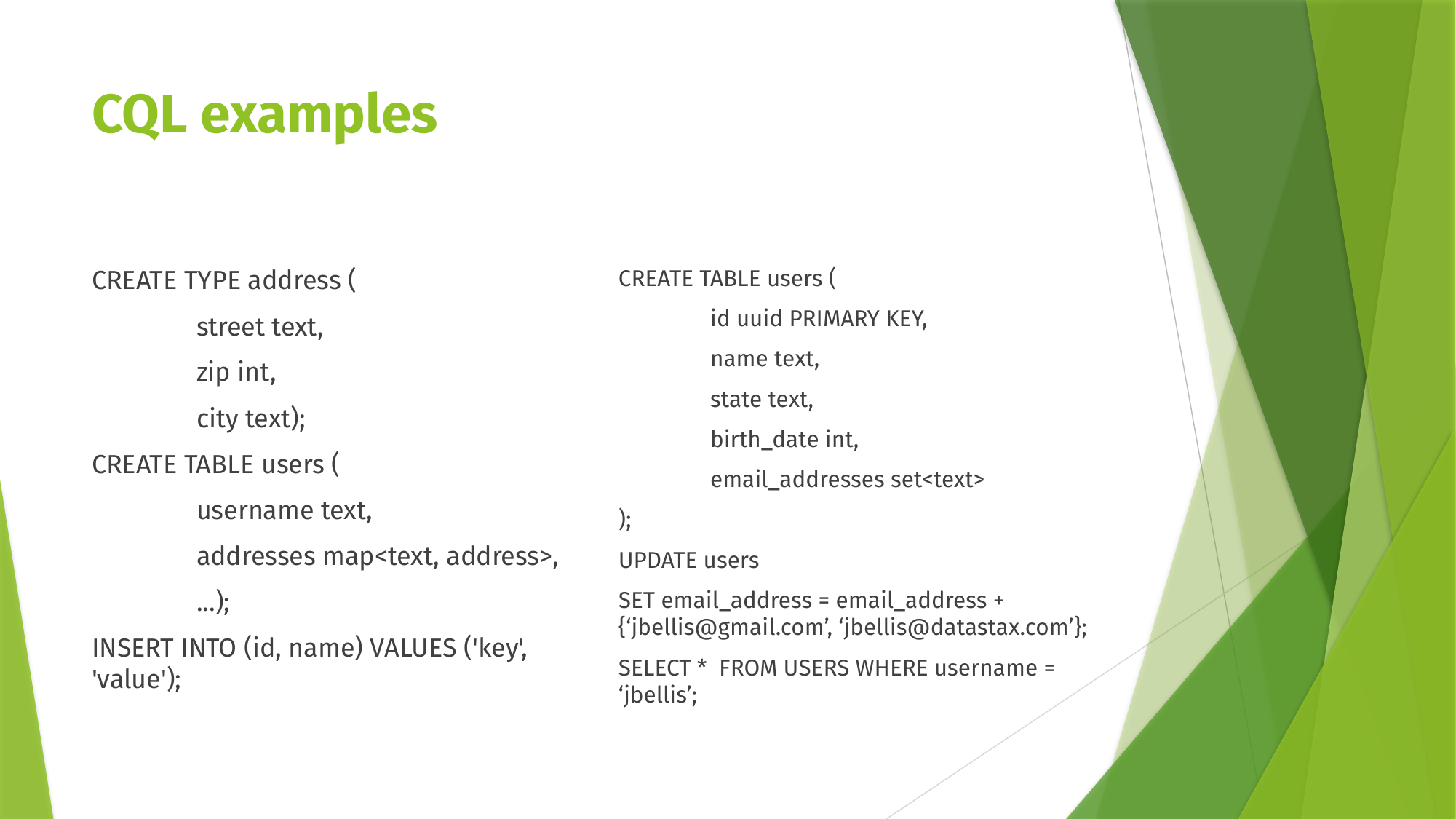

# CQL examples
CREATE TYPE address (
	street text,
	zip int,
	city text);
CREATE TABLE users (
	username text,
	addresses map<text, address>,
	...);
INSERT INTO (id, name) VALUES ('key', 'value');
CREATE TABLE users (
	id uuid PRIMARY KEY,
	name text,
	state text,
	birth_date int,
	email_addresses set<text>
);
UPDATE users
SET email_address = email_address + {‘jbellis@gmail.com’, ‘jbellis@datastax.com’};
SELECT *  FROM USERS WHERE username = ‘jbellis’;